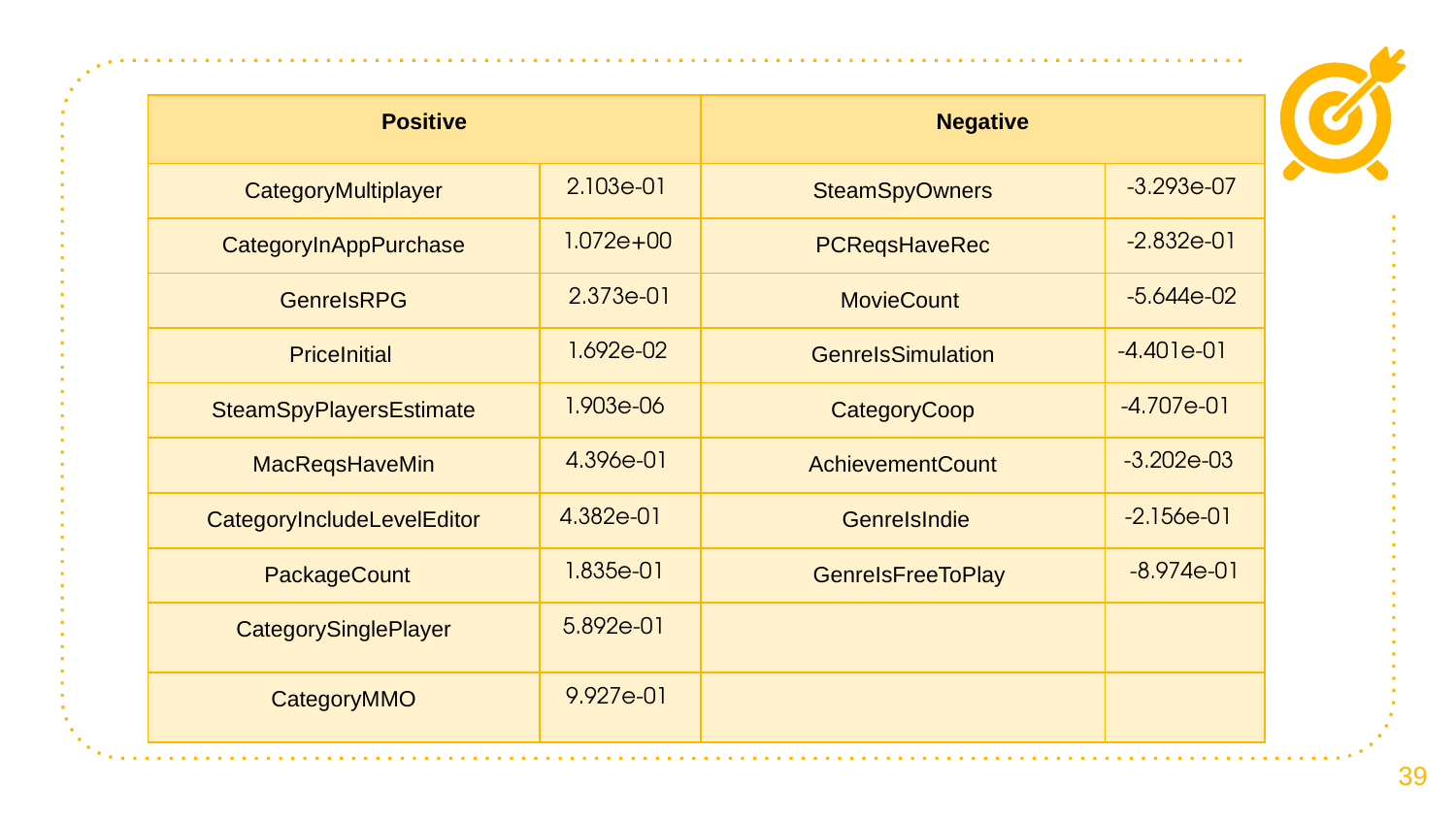

| Positive |  | Negative |  |
| --- | --- | --- | --- |
| CategoryMultiplayer | 2.103e-01 | SteamSpyOwners | -3.293e-07 |
| CategoryInAppPurchase | 1.072e+00 | PCReqsHaveRec | -2.832e-01 |
| GenreIsRPG | 2.373e-01 | MovieCount | -5.644e-02 |
| PriceInitial | 1.692e-02 | GenreIsSimulation | -4.401e-01 |
| SteamSpyPlayersEstimate | 1.903e-06 | CategoryCoop | -4.707e-01 |
| MacReqsHaveMin | 4.396e-01 | AchievementCount | -3.202e-03 |
| CategoryIncludeLevelEditor | 4.382e-01 | GenreIsIndie | -2.156e-01 |
| PackageCount | 1.835e-01 | GenreIsFreeToPlay | -8.974e-01 |
| CategorySinglePlayer | 5.892e-01 |  |  |
| CategoryMMO | 9.927e-01 |  |  |
39